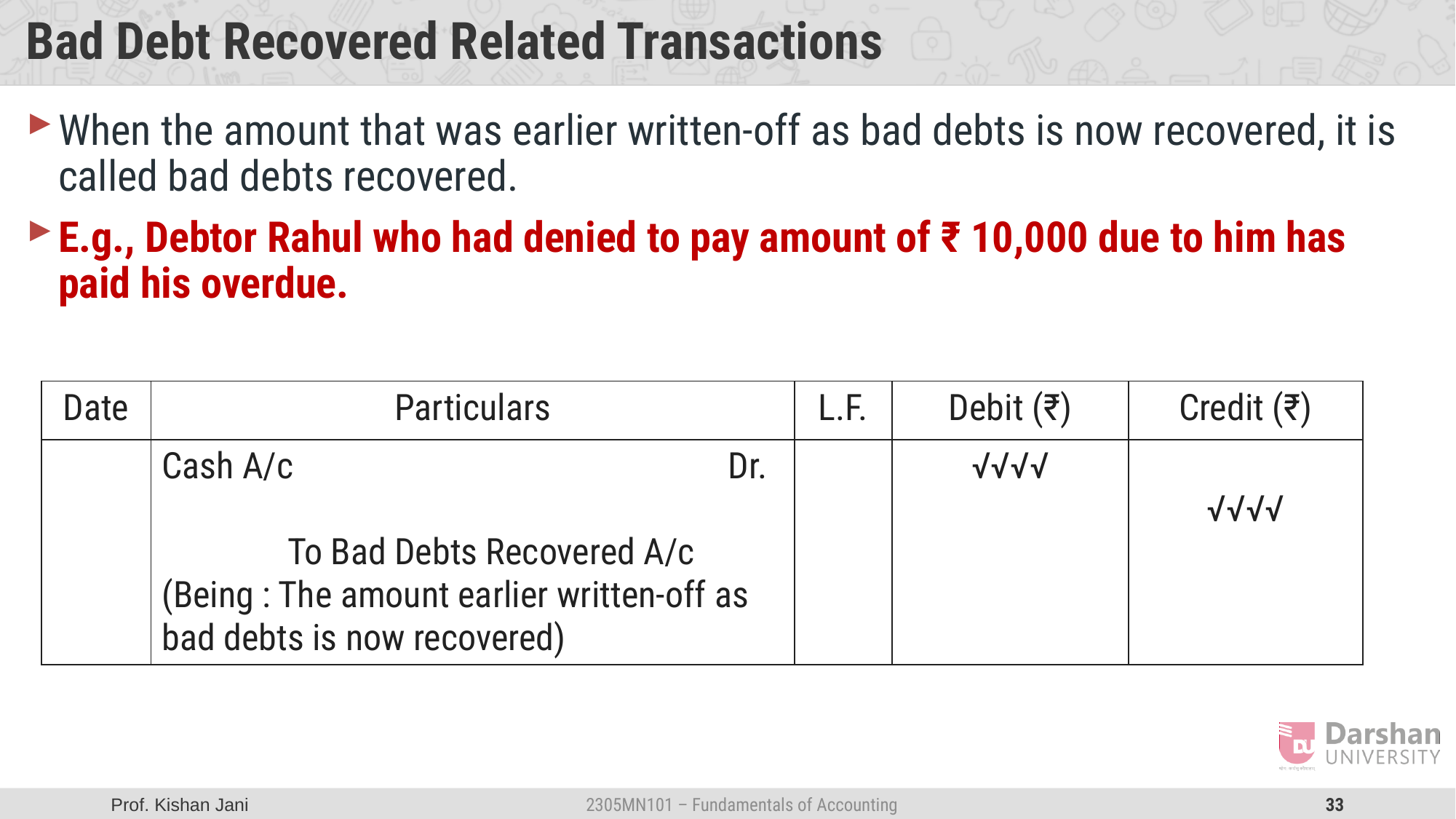

# Bad Debt Recovered Related Transactions
When the amount that was earlier written-off as bad debts is now recovered, it is called bad debts recovered.
E.g., Debtor Rahul who had denied to pay amount of ₹ 10,000 due to him has paid his overdue.

| Date | Particulars | L.F. | Debit (₹) | Credit (₹) |
| --- | --- | --- | --- | --- |
|  | Cash A/c Dr. To Bad Debts Recovered A/c (Being : The amount earlier written-off as bad debts is now recovered) |  | √√√√ | √√√√ |